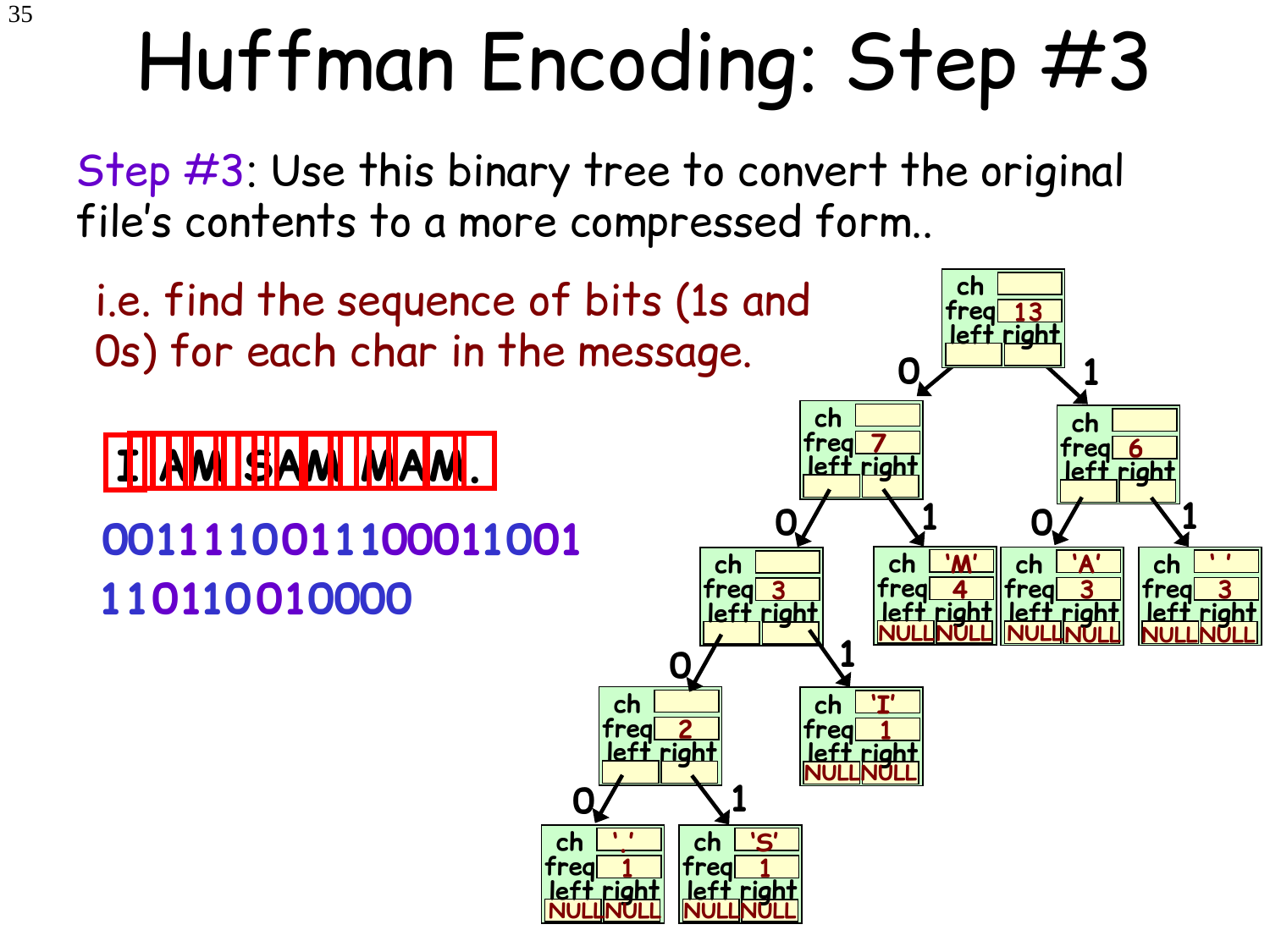

# Huffman Encoding: Step #3
35
Step #3: Use this binary tree to convert the original file’s contents to a more compressed form..
ch

freq

right
left

13
i.e. find the sequence of bits (1s and 0s) for each char in the message.
0
1

ch

freq

right
left

7
ch

freq

right
left

6
I AM SAM MAM.

1
1

0
0

001
11
10
01
11
0001
10
01
ch

freq

right
left

 4
‘M’
ch

freq

right
left

 3
ch

freq

right
left

 3
‘A’
‘ ’
ch

freq

right
left

3
01
0000
11
01
10
NULL
NULL
NULL
NULL
NULL
NULL
1

0
ch

freq

right
left

 2

ch

freq

right
left

 1
‘I’
NULL
NULL
1
0

ch

freq

right
left

 1
ch

freq

right
left

 1
‘.’
‘S’
NULL
NULL
NULL
NULL